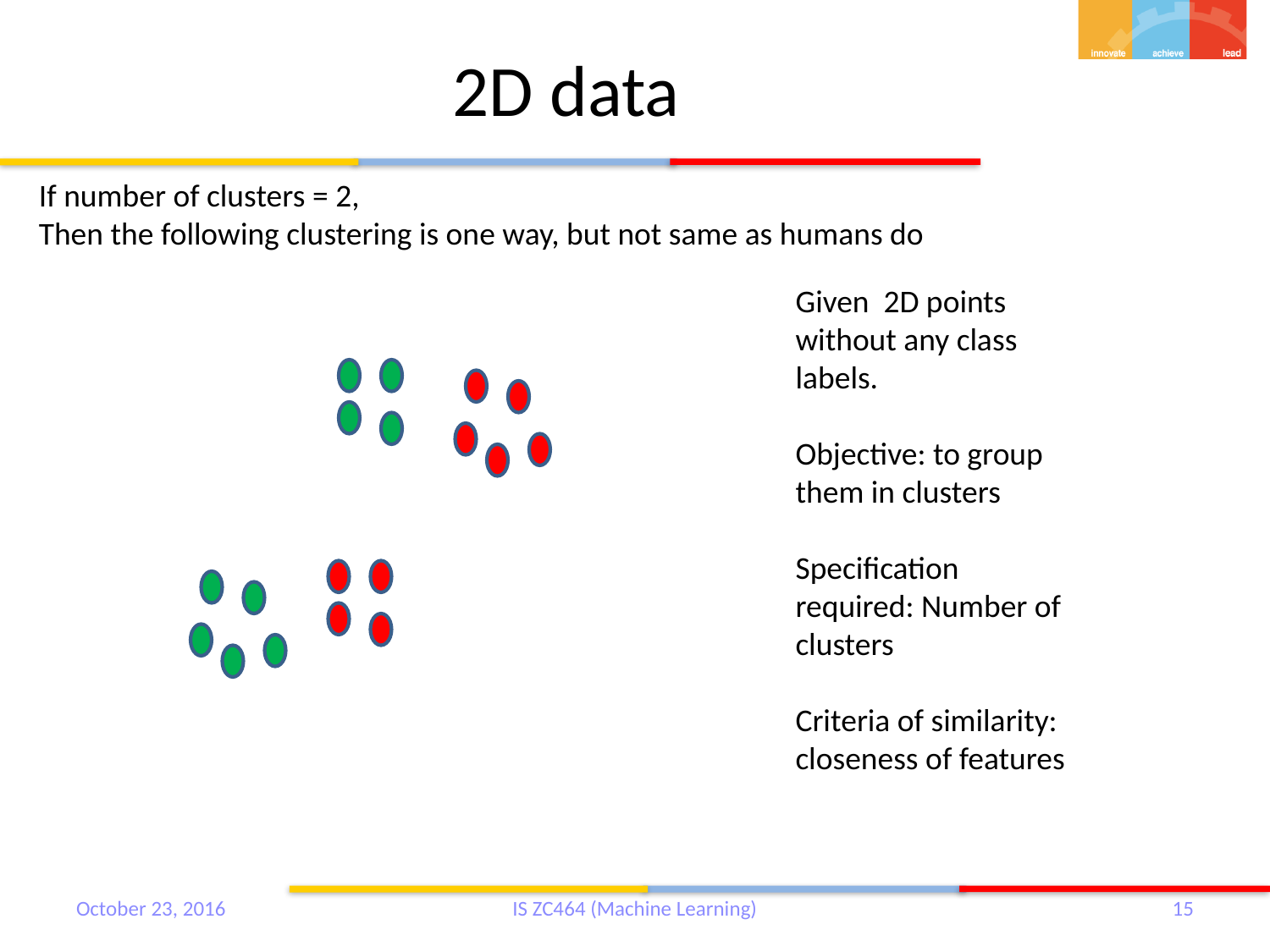

# 2D data
If number of clusters = 2,
Then the following clustering is one way, but not same as humans do
Given  2D points without any class labels.

Objective: to group them in clusters

Specification required: Number of clusters

Criteria of similarity: closeness of features

October 23, 2016
IS ZC464 (Machine Learning)
15